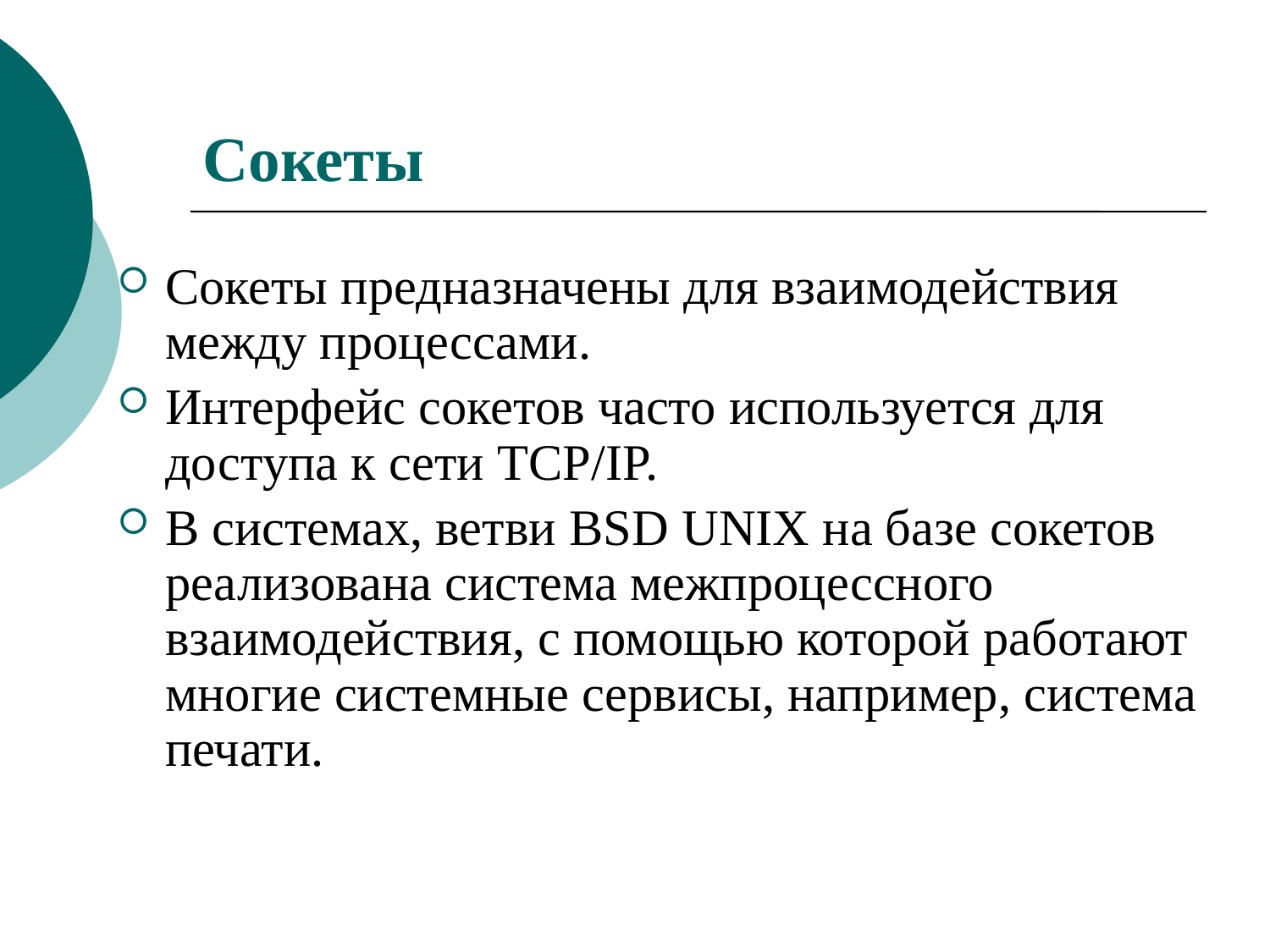

# Сокеты
Сокеты предназначены для взаимодействия между процессами.
Интерфейс сокетов часто используется для доступа к сети TCP/IP.
В системах, ветви BSD UNIX на базе сокетов реализована система межпроцессного взаимодействия, с помощью которой работают многие системные сервисы, например, система печати.